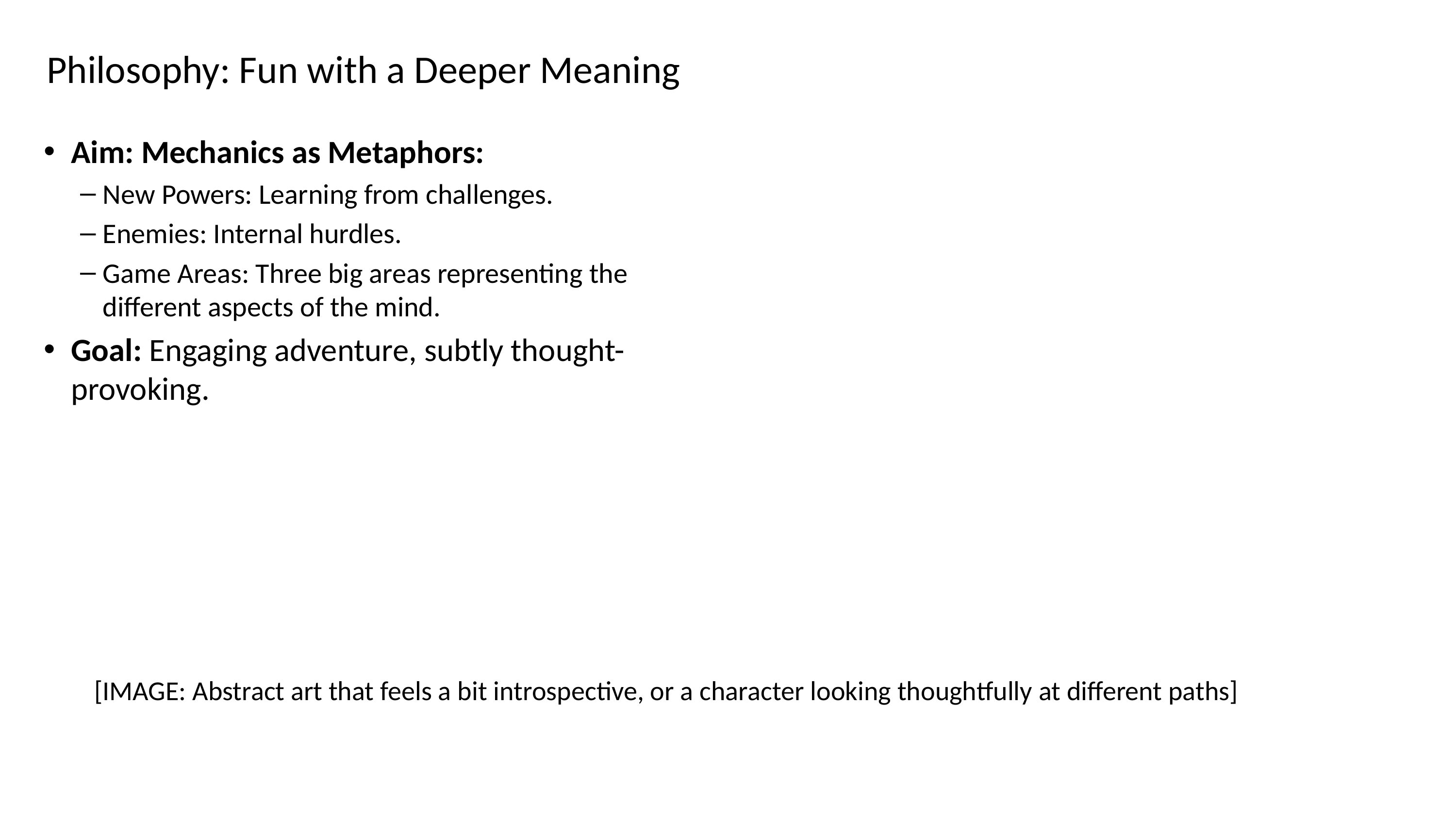

# Philosophy: Fun with a Deeper Meaning
Aim: Mechanics as Metaphors:
New Powers: Learning from challenges.
Enemies: Internal hurdles.
Game Areas: Three big areas representing the different aspects of the mind.
Goal: Engaging adventure, subtly thought-provoking.

[IMAGE: Abstract art that feels a bit introspective, or a character looking thoughtfully at different paths]